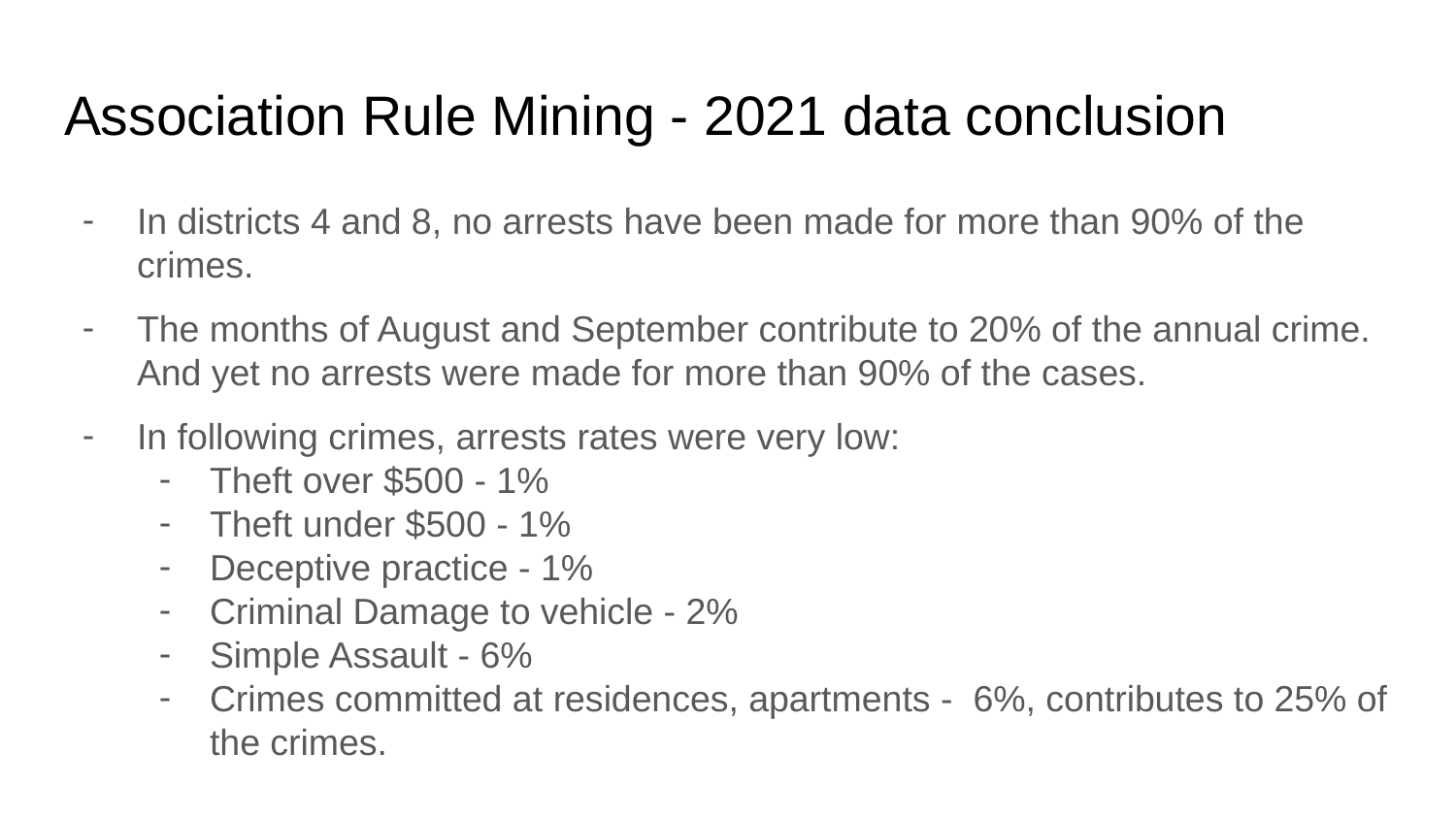

# Association Rule Mining - 2021 data conclusion

In districts 4 and 8, no arrests have been made for more than 90% of the crimes.
The months of August and September contribute to 20% of the annual crime. And yet no arrests were made for more than 90% of the cases.
In following crimes, arrests rates were very low:
Theft over $500 - 1%
Theft under $500 - 1%
Deceptive practice - 1%
Criminal Damage to vehicle - 2%
Simple Assault - 6%
Crimes committed at residences, apartments -  6%, contributes to 25% of the crimes.